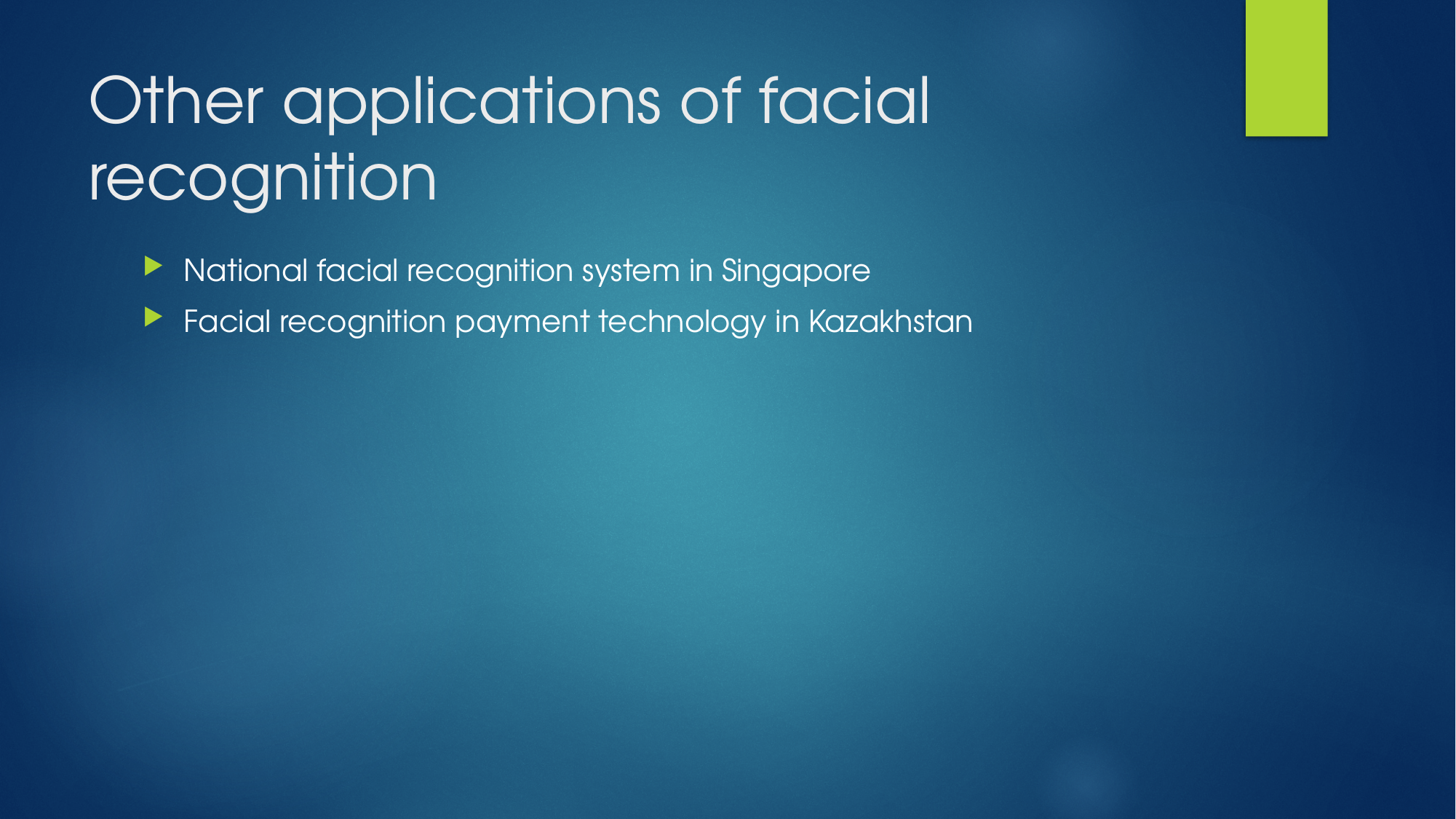

# Other applications of facial recognition
National facial recognition system in Singapore
Facial recognition payment technology in Kazakhstan